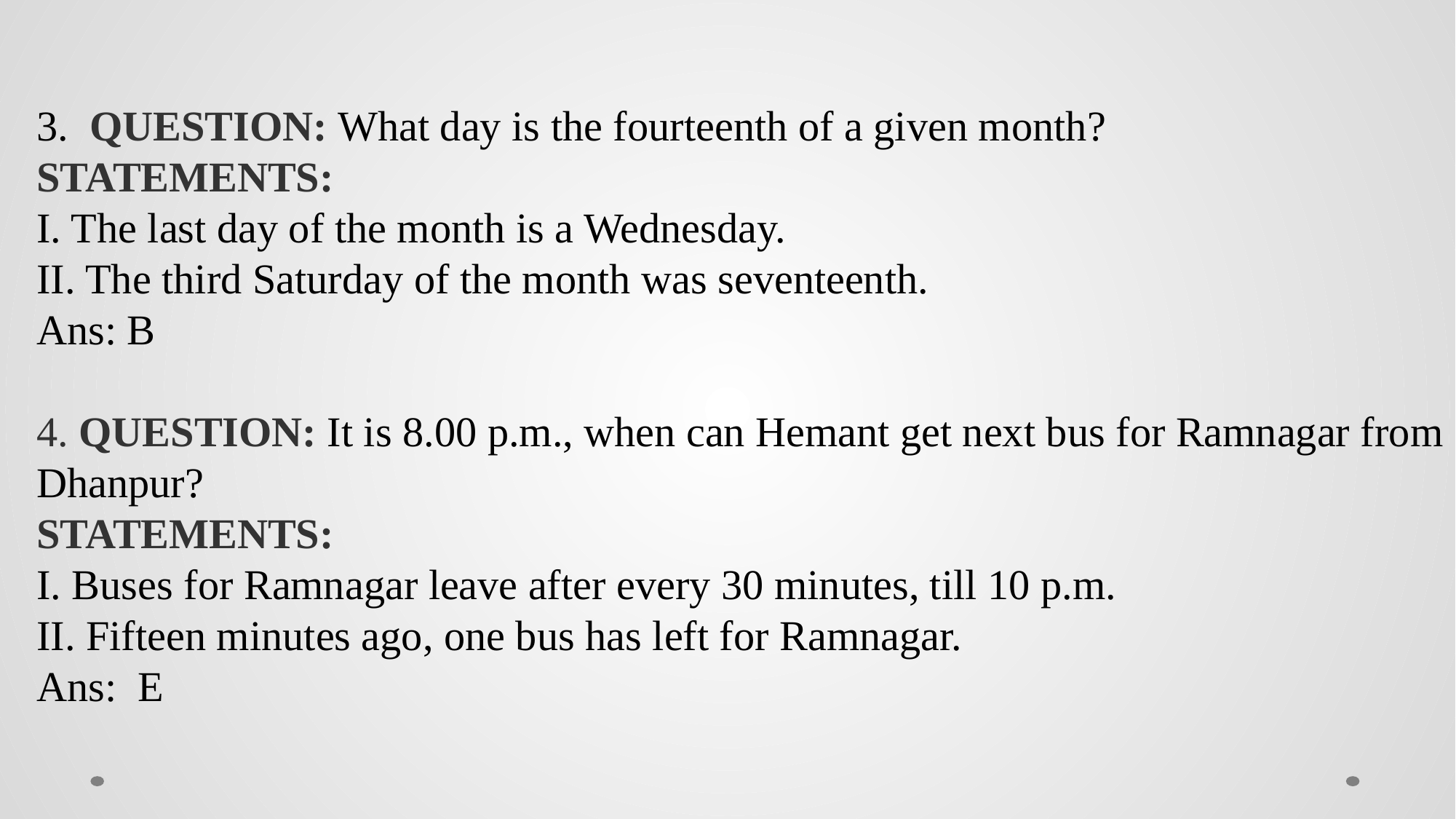

3.  QUESTION: What day is the fourteenth of a given month?
STATEMENTS:
I. The last day of the month is a Wednesday.
II. The third Saturday of the month was seventeenth.
Ans: B

4. QUESTION: It is 8.00 p.m., when can Hemant get next bus for Ramnagar from Dhanpur?
STATEMENTS:
I. Buses for Ramnagar leave after every 30 minutes, till 10 p.m.
II. Fifteen minutes ago, one bus has left for Ramnagar.
Ans:  E